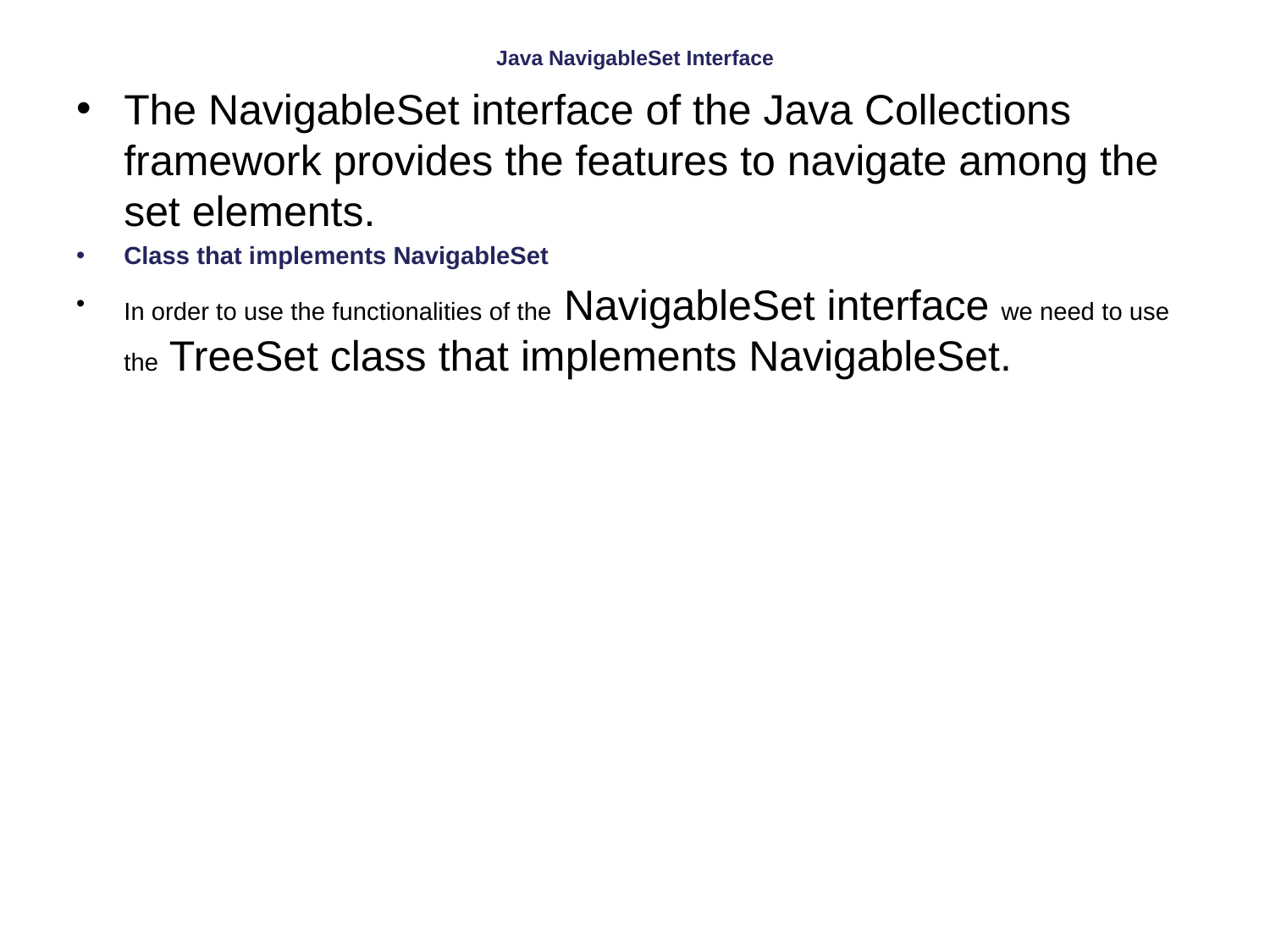

# Java NavigableSet Interface
The NavigableSet interface of the Java Collections framework provides the features to navigate among the set elements.
Class that implements NavigableSet
In order to use the functionalities of the NavigableSet interface we need to use the TreeSet class that implements NavigableSet.